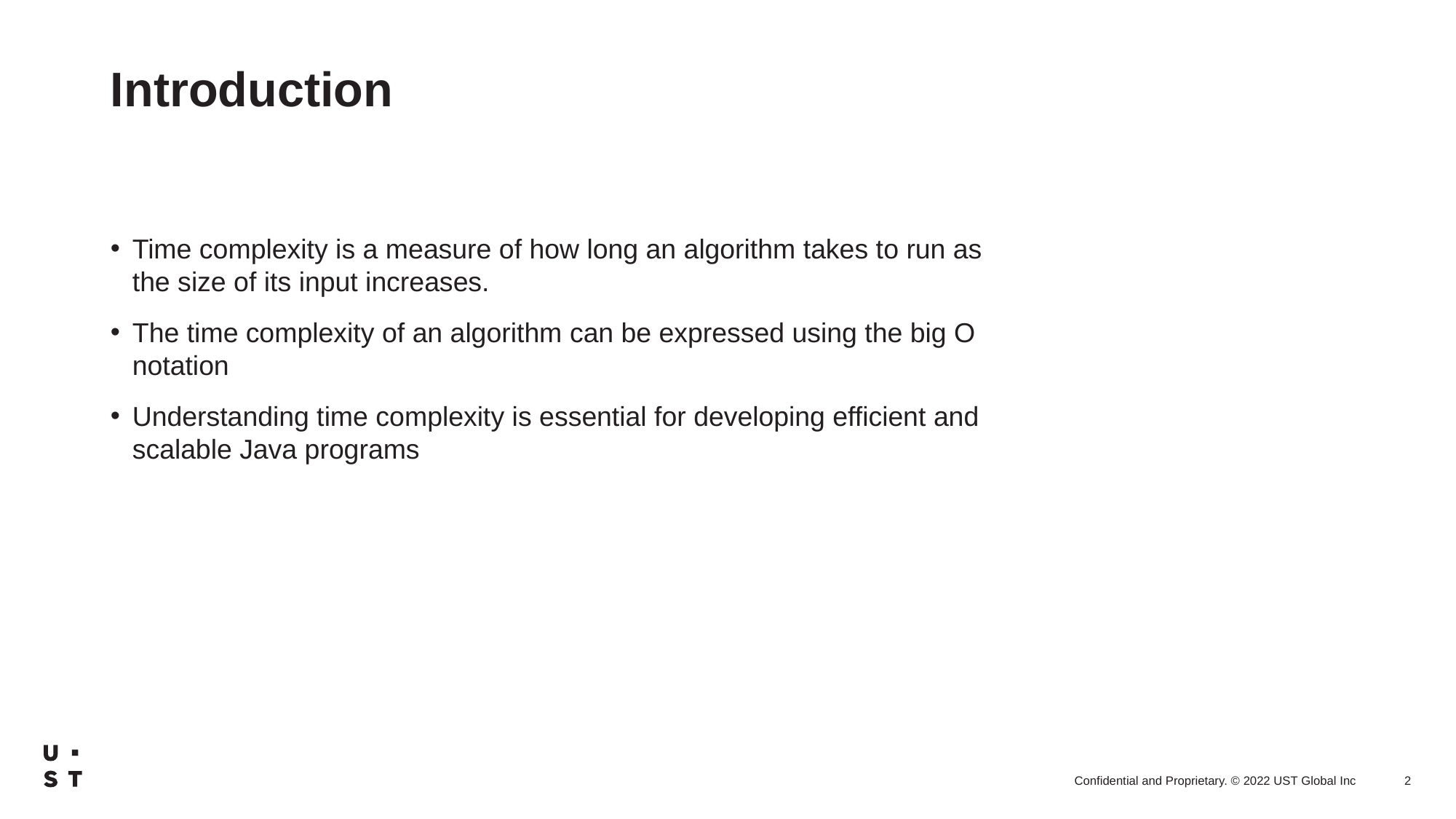

# Introduction
Time complexity is a measure of how long an algorithm takes to run as the size of its input increases.
The time complexity of an algorithm can be expressed using the big O notation
Understanding time complexity is essential for developing efficient and scalable Java programs